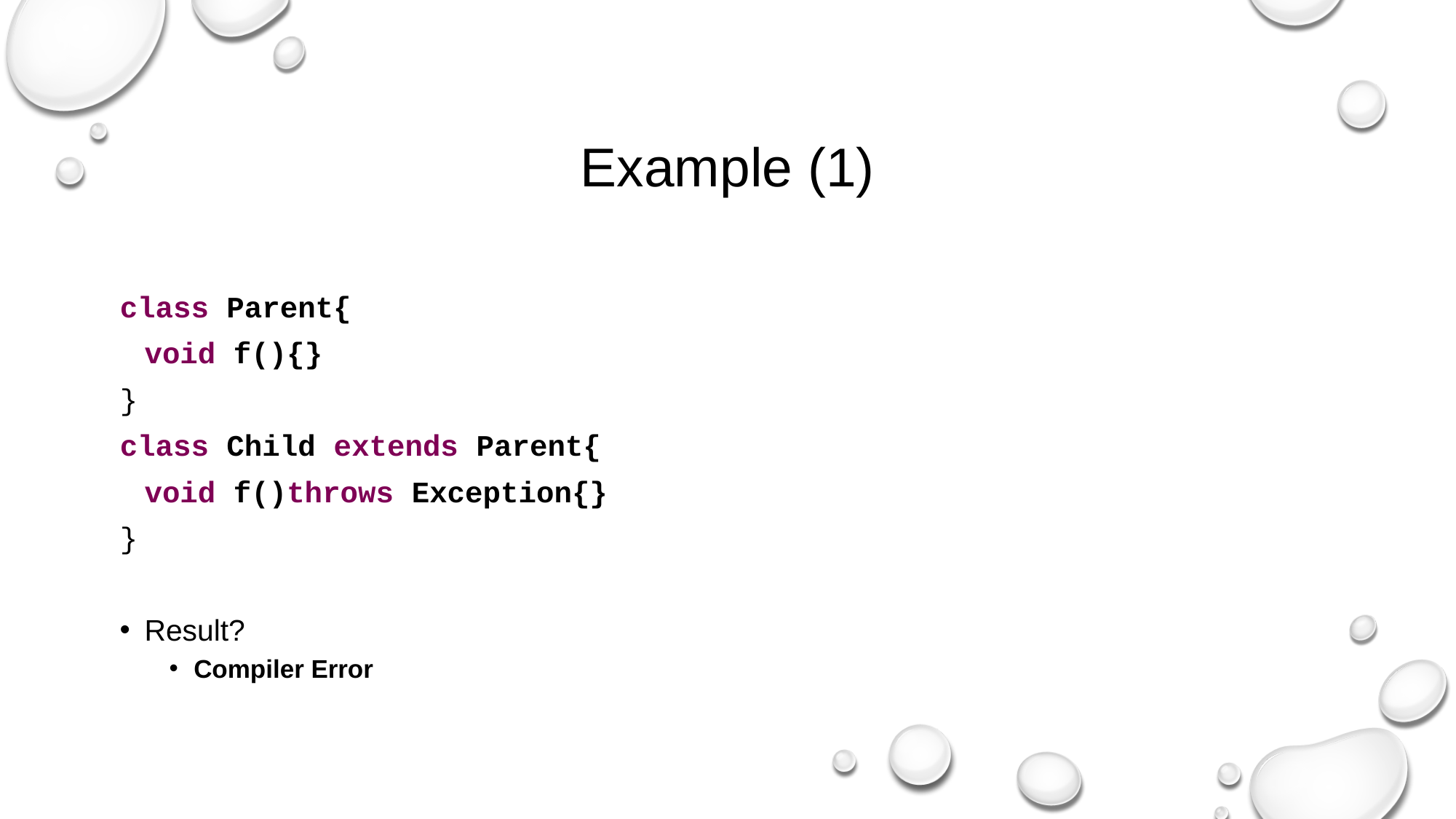

Example (1)
class Parent{
	void f(){}
}
class Child extends Parent{
	void f()throws Exception{}
}

Result?
Compiler Error